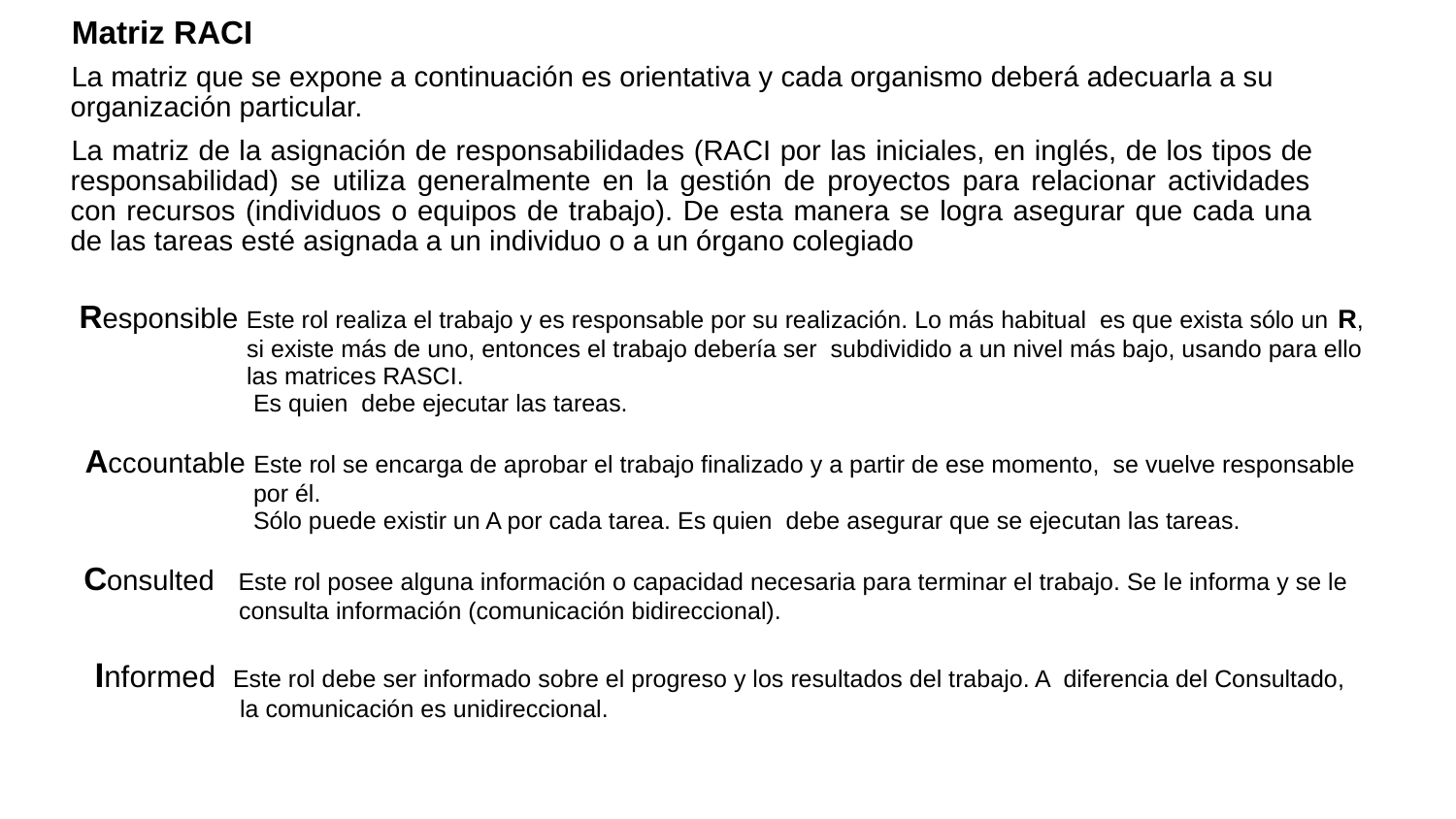

Matriz RACI
La matriz que se expone a continuación es orientativa y cada organismo deberá adecuarla a su  organización particular.
La matriz de la asignación de responsabilidades (RACI por las iniciales, en inglés, de los tipos de  responsabilidad) se utiliza generalmente en la gestión de proyectos para relacionar actividades  con recursos (individuos o equipos de trabajo). De esta manera se logra asegurar que cada una  de las tareas esté asignada a un individuo o a un órgano colegiado

            Responsible Este rol realiza el trabajo y es responsable por su realización. Lo más habitual  es que exista sólo un R,
                                     si existe más de uno, entonces el trabajo debería ser  subdividido a un nivel más bajo, usando para ello
                                     las matrices RASCI.
                                      Es quien  debe ejecutar las tareas.

             Accountable Este rol se encarga de aprobar el trabajo finalizado y a partir de ese momento,  se vuelve responsable
                                      por él.
                                      Sólo puede existir un A por cada tarea. Es quien  debe asegurar que se ejecutan las tareas.

           Consulted   Este rol posee alguna información o capacidad necesaria para terminar el trabajo. Se le informa y se le
                                  consulta información (comunicación bidireccional).

            Informed  Este rol debe ser informado sobre el progreso y los resultados del trabajo. A  diferencia del Consultado,
                                  la comunicación es unidireccional.

#